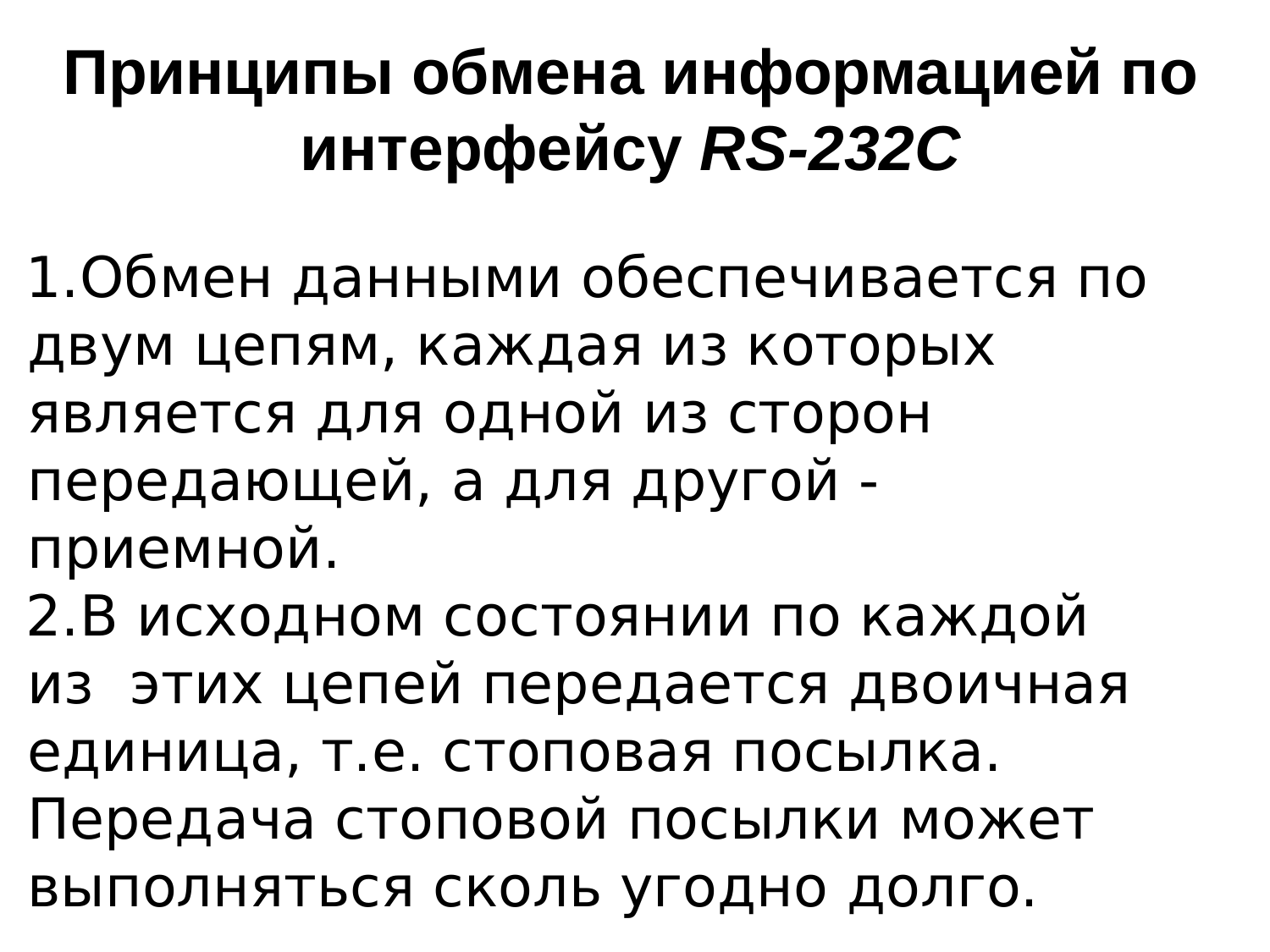

# Принципы обмена информацией по
интерфейсу RS-232C
Обмен данными обеспечивается по  двум цепям, каждая из которых  является для одной из сторон  передающей, а для другой - приемной.
В исходном состоянии по каждой из  этих цепей передается двоичная  единица, т.е. стоповая посылка.  Передача стоповой посылки может  выполняться сколь угодно долго.